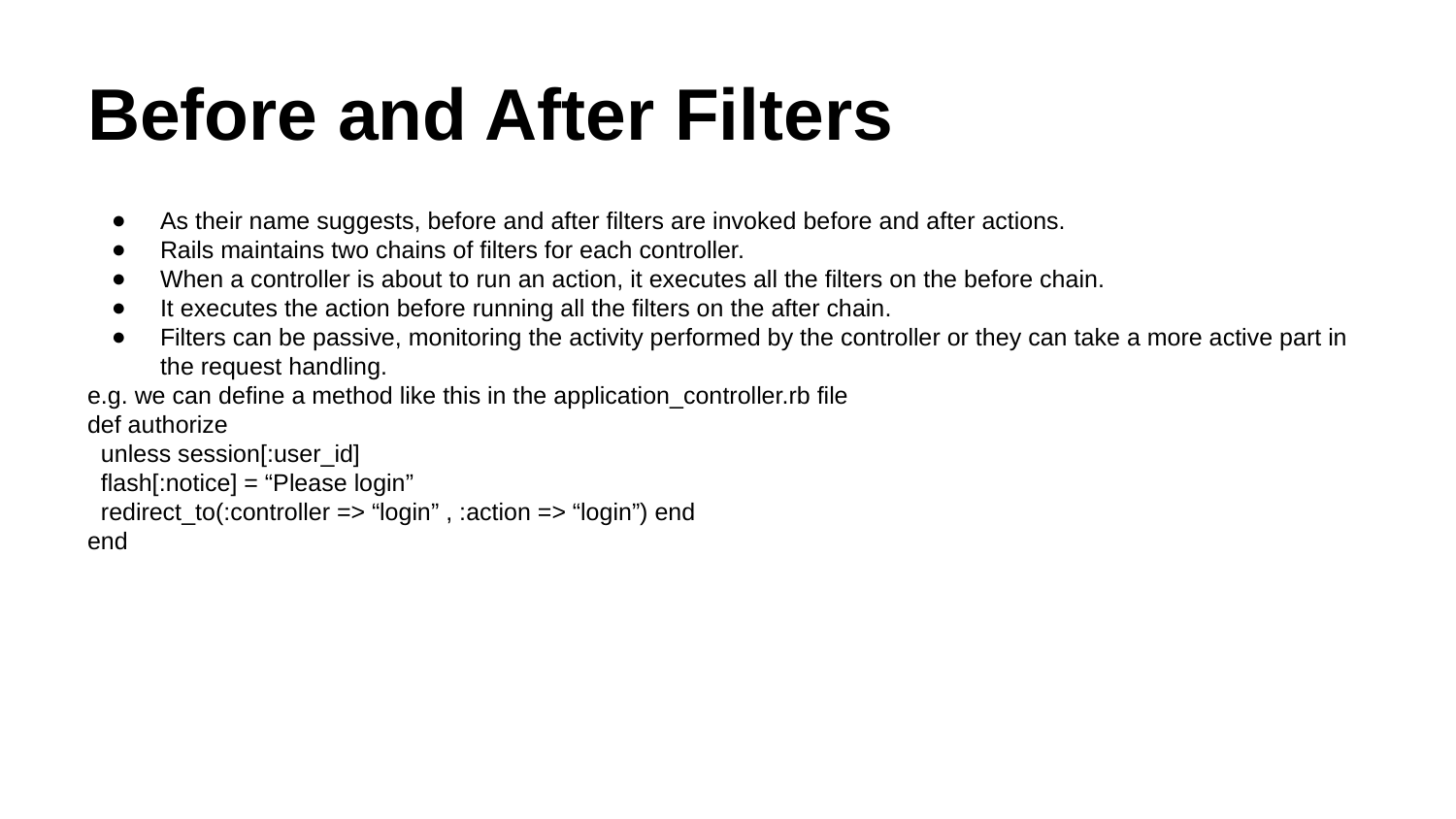

# Before and After Filters
As their name suggests, before and after filters are invoked before and after actions.
Rails maintains two chains of filters for each controller.
When a controller is about to run an action, it executes all the filters on the before chain.
It executes the action before running all the filters on the after chain.
Filters can be passive, monitoring the activity performed by the controller or they can take a more active part in the request handling.
e.g. we can define a method like this in the application_controller.rb file
def authorize
  unless session[:user_id]
  flash[:notice] = “Please login”
  redirect_to(:controller => “login” , :action => “login”) end
end